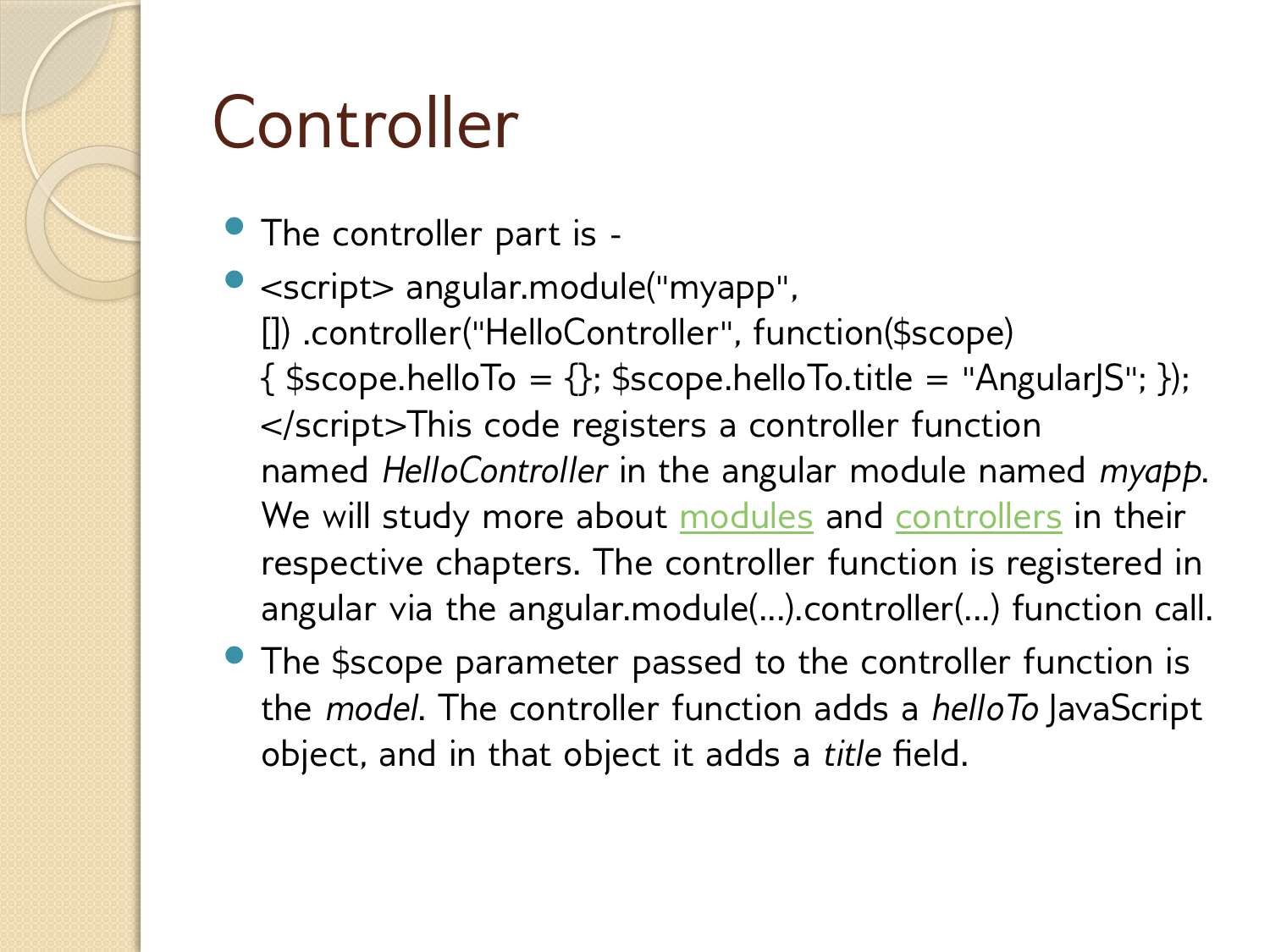

# Controller
The controller part is −
<script> angular.module("myapp", []) .controller("HelloController", function($scope) { $scope.helloTo = {}; $scope.helloTo.title = "AngularJS"; }); </script>This code registers a controller function named HelloController in the angular module named myapp. We will study more about modules and controllers in their respective chapters. The controller function is registered in angular via the angular.module(...).controller(...) function call.
The $scope parameter passed to the controller function is the model. The controller function adds a helloTo JavaScript object, and in that object it adds a title field.